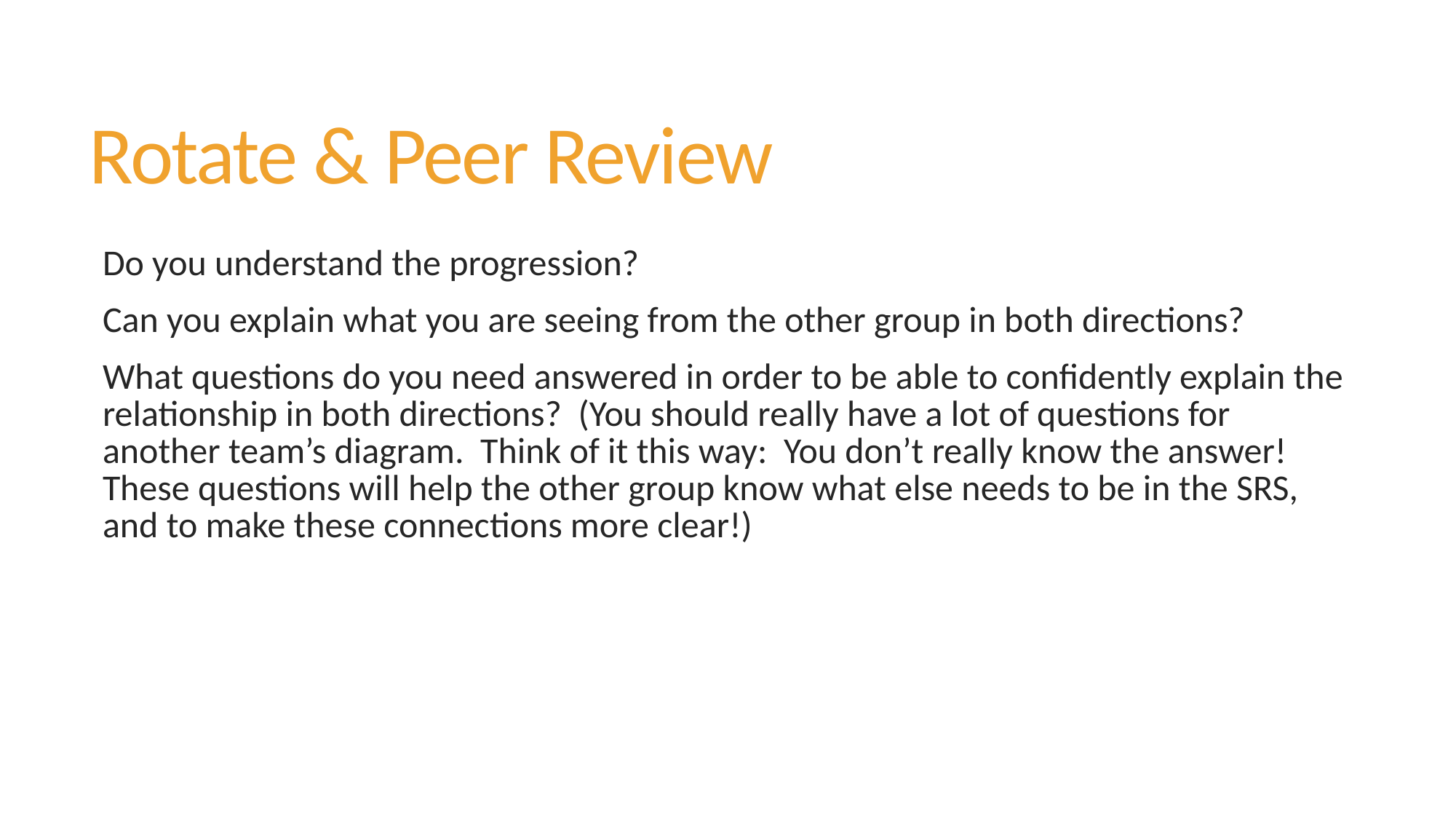

# Rotate & Peer Review
Do you understand the progression?
Can you explain what you are seeing from the other group in both directions?
What questions do you need answered in order to be able to confidently explain the relationship in both directions?  (You should really have a lot of questions for another team’s diagram.  Think of it this way:  You don’t really know the answer!  These questions will help the other group know what else needs to be in the SRS, and to make these connections more clear!)